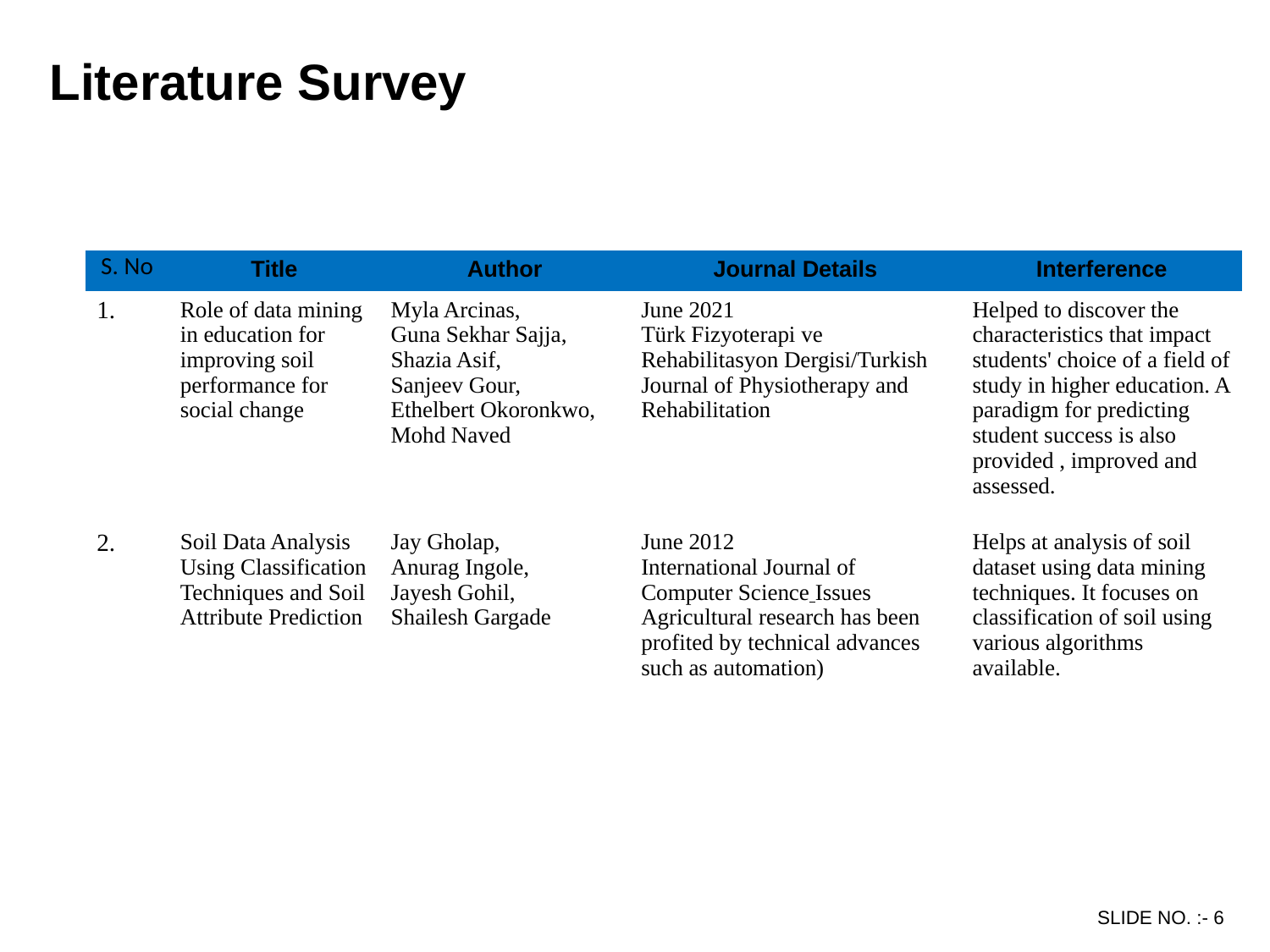

# Literature Survey
| S. No | Title | Author | Journal Details | Interference |
| --- | --- | --- | --- | --- |
| 1. | Role of data mining in education for improving soil performance for social change | Myla Arcinas, Guna Sekhar Sajja, Shazia Asif, Sanjeev Gour, Ethelbert Okoronkwo, Mohd Naved | June 2021 Türk Fizyoterapi ve Rehabilitasyon Dergisi/Turkish Journal of Physiotherapy and Rehabilitation | Helped to discover the characteristics that impact students' choice of a field of study in higher education. A paradigm for predicting student success is also provided , improved and assessed. |
| 2. | Soil Data Analysis Using Classification Techniques and Soil Attribute Prediction | Jay Gholap, Anurag Ingole, Jayesh Gohil, Shailesh Gargade | June 2012 International Journal of Computer Science Issues  Agricultural research has been profited by technical advances such as automation) | Helps at analysis of soil dataset using data mining techniques. It focuses on classification of soil using various algorithms available. |
SLIDE NO. :- 6